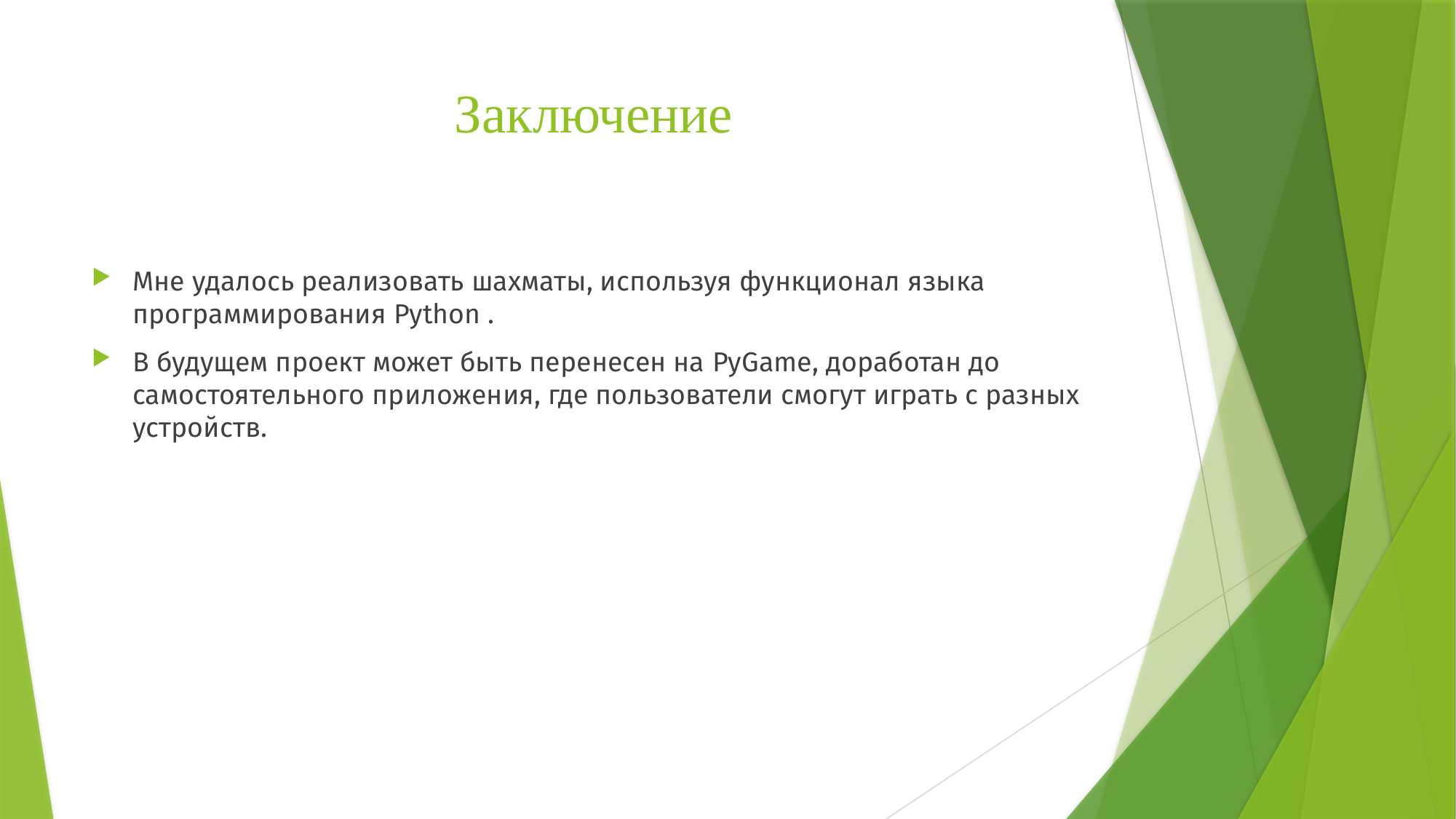

# Заключение
Мне удалось реализовать шахматы, используя функционал языка программирования Python .
В будущем проект может быть перенесен на PyGame, доработан до самостоятельного приложения, где пользователи смогут играть с разных устройств.